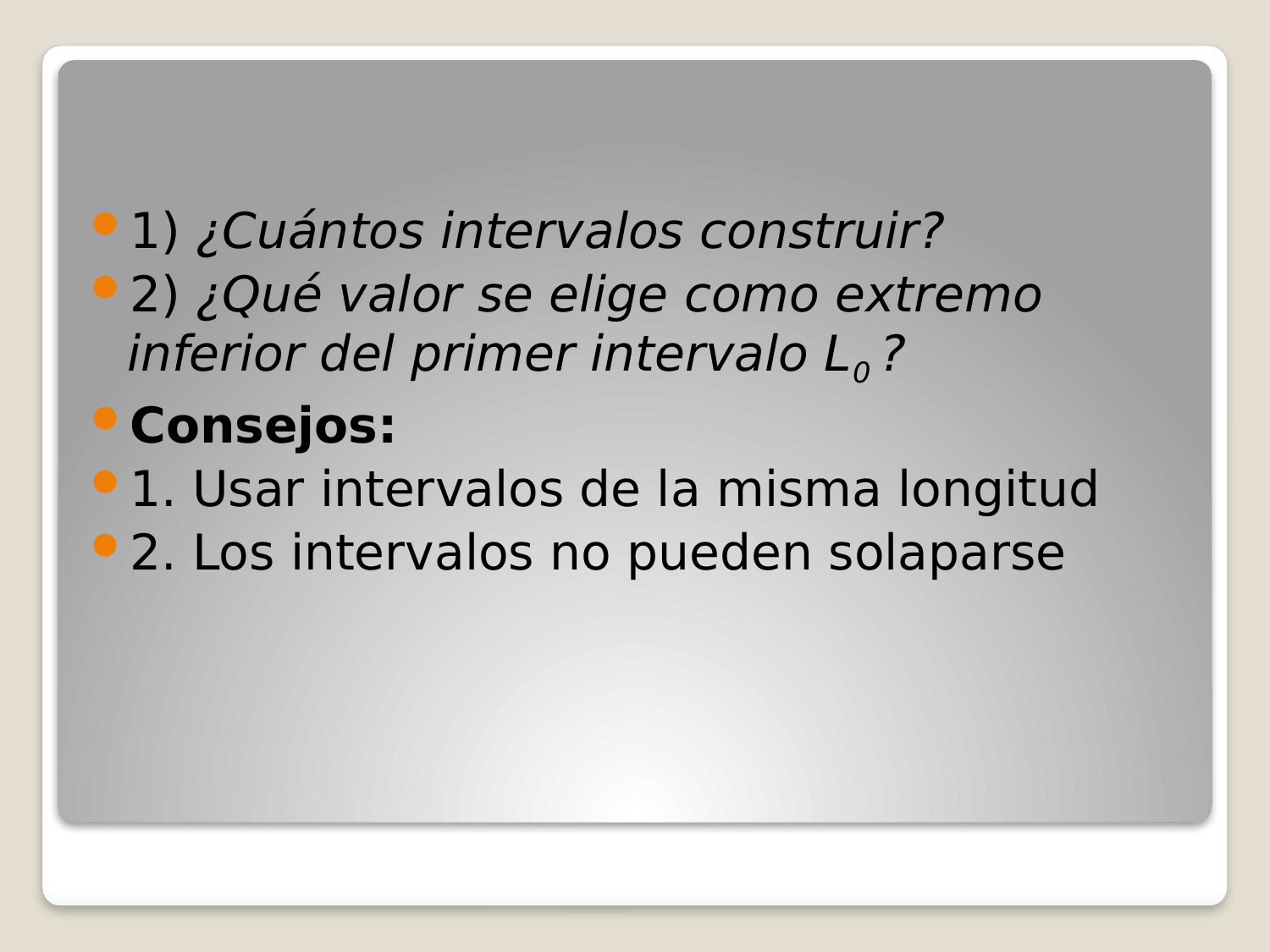

1) ¿Cuántos intervalos construir?
2) ¿Qué valor se elige como extremo inferior del primer intervalo L0 ?
Consejos:
1. Usar intervalos de la misma longitud
2. Los intervalos no pueden solaparse